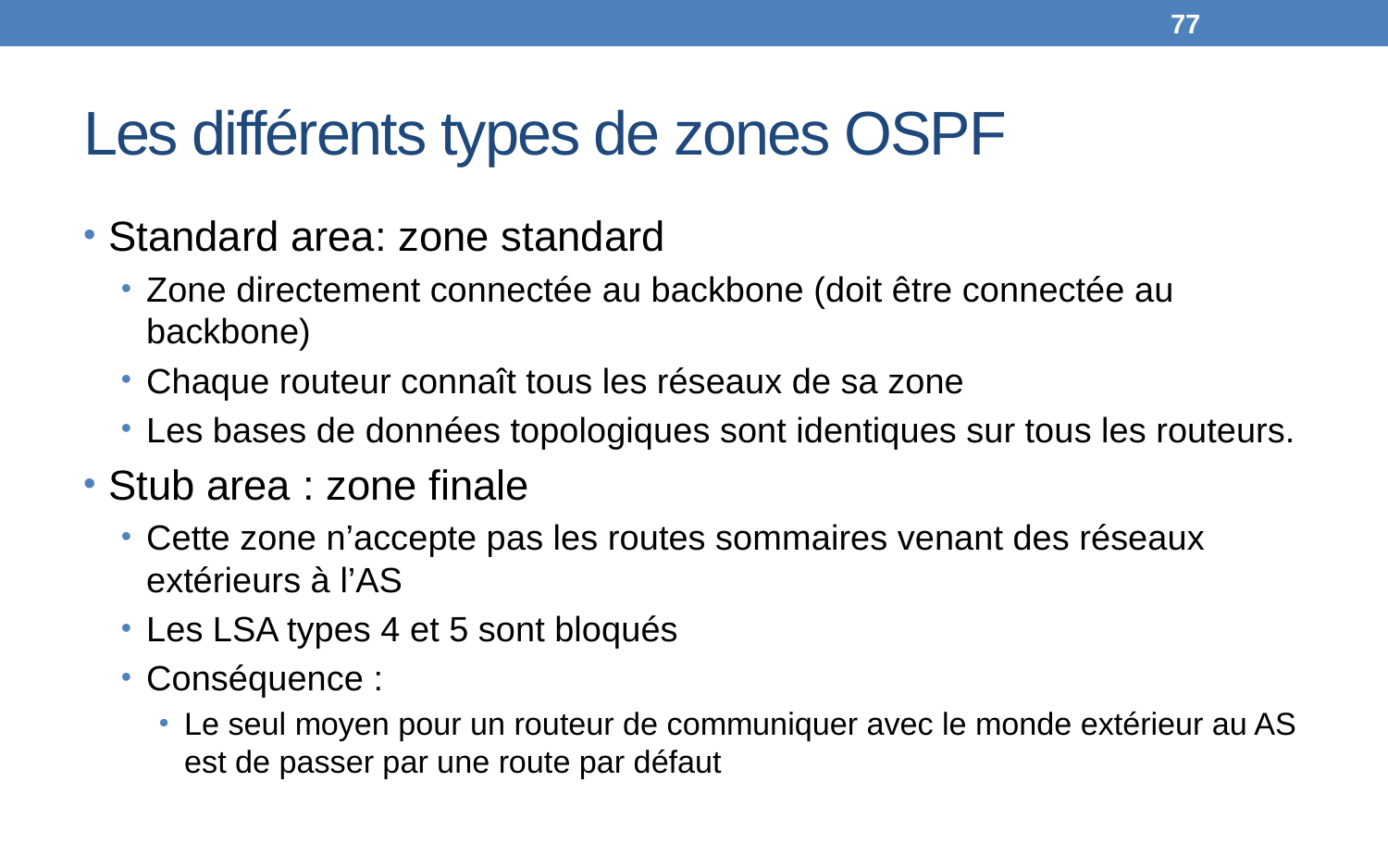

77
# Les différents types de zones OSPF
Standard area: zone standard
Zone directement connectée au backbone (doit être connectée au backbone)
Chaque routeur connaît tous les réseaux de sa zone
Les bases de données topologiques sont identiques sur tous les routeurs.
Stub area : zone finale
Cette zone n’accepte pas les routes sommaires venant des réseaux extérieurs à l’AS
Les LSA types 4 et 5 sont bloqués
Conséquence :
Le seul moyen pour un routeur de communiquer avec le monde extérieur au AS est de passer par une route par défaut